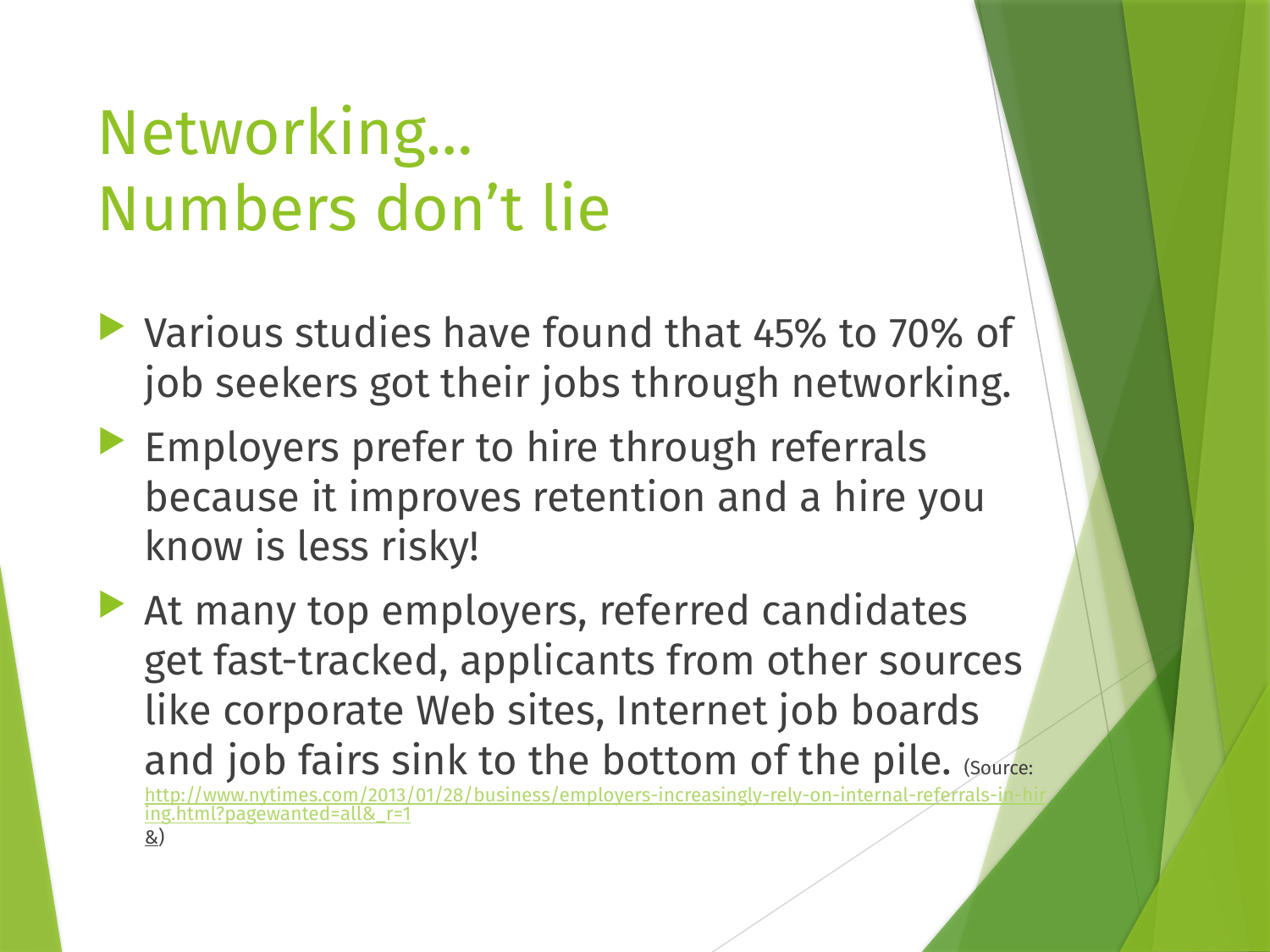

# Networking… Numbers don’t lie
Various studies have found that 45% to 70% of job seekers got their jobs through networking.
Employers prefer to hire through referrals because it improves retention and a hire you know is less risky!
At many top employers, referred candidates get fast-tracked, applicants from other sources like corporate Web sites, Internet job boards and job fairs sink to the bottom of the pile. (Source: http://www.nytimes.com/2013/01/28/business/employers-increasingly-rely-on-internal-referrals-in-hiring.html?pagewanted=all&_r=1&)